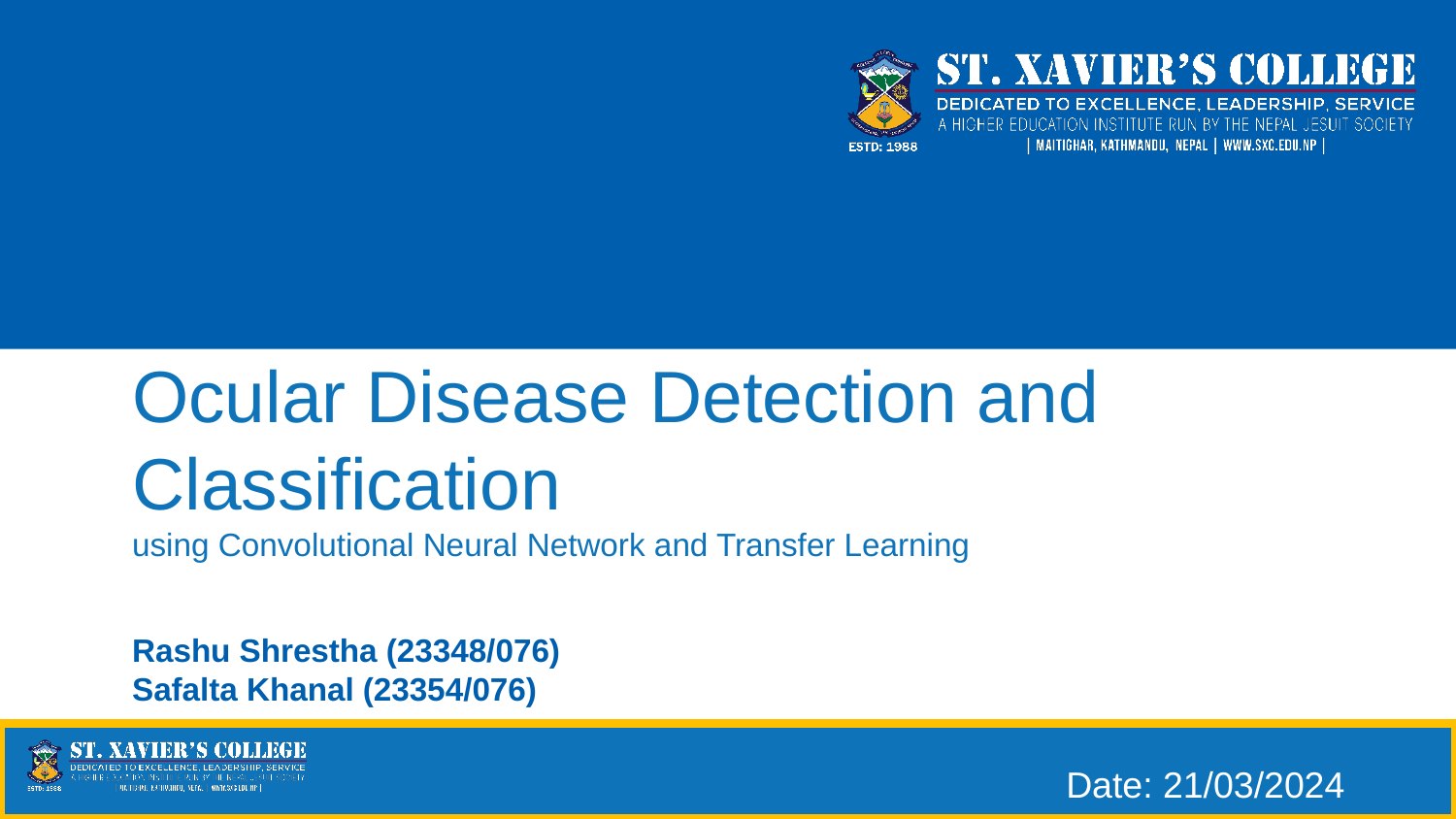

# Ocular Disease Detection and Classification
using Convolutional Neural Network and Transfer Learning
Rashu Shrestha (23348/076)
Safalta Khanal (23354/076)
Date: 21/03/2024